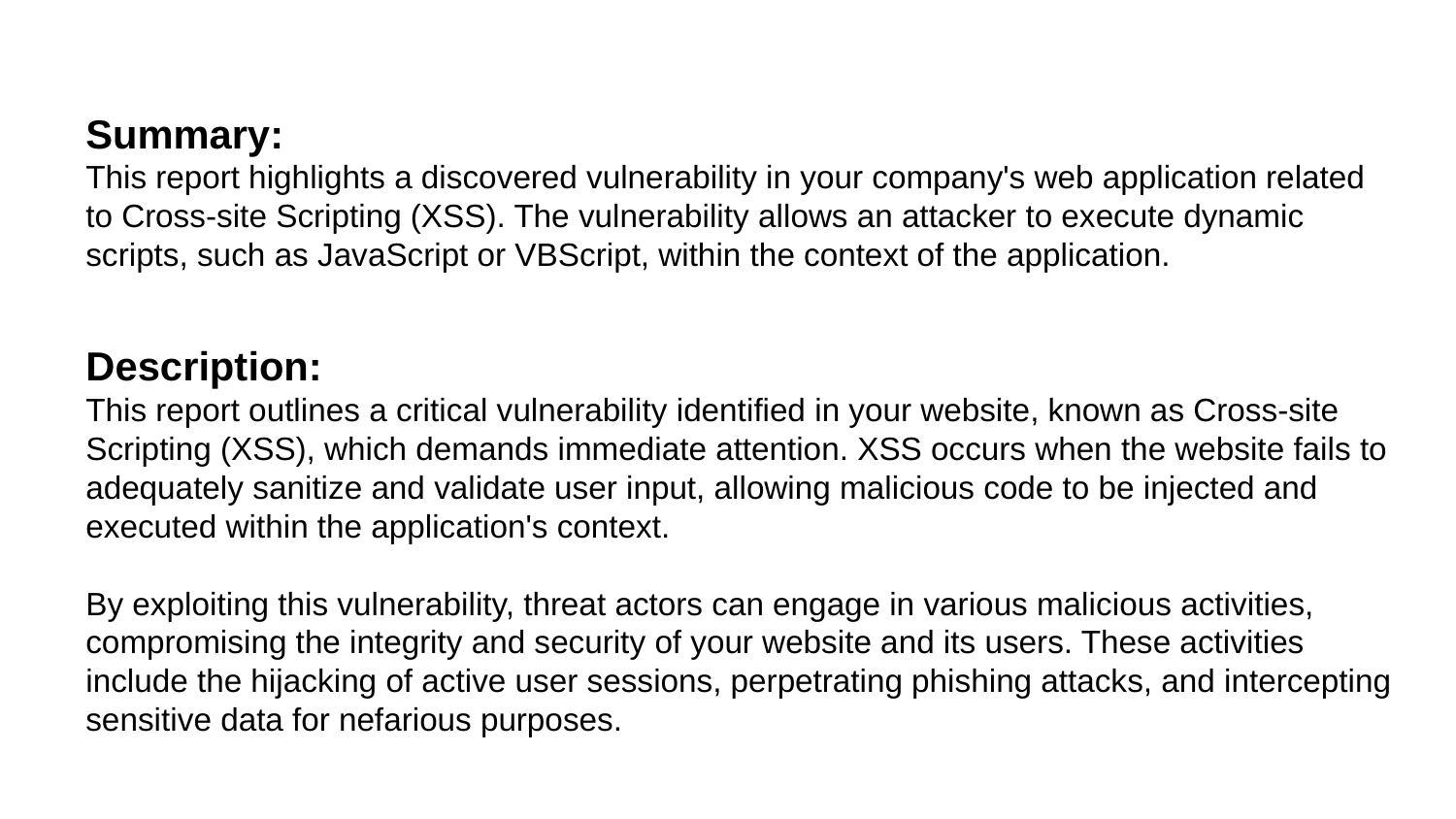

Summary:
This report highlights a discovered vulnerability in your company's web application related to Cross-site Scripting (XSS). The vulnerability allows an attacker to execute dynamic scripts, such as JavaScript or VBScript, within the context of the application.

Description:
This report outlines a critical vulnerability identified in your website, known as Cross-site Scripting (XSS), which demands immediate attention. XSS occurs when the website fails to adequately sanitize and validate user input, allowing malicious code to be injected and executed within the application's context.

By exploiting this vulnerability, threat actors can engage in various malicious activities, compromising the integrity and security of your website and its users. These activities include the hijacking of active user sessions, perpetrating phishing attacks, and intercepting sensitive data for nefarious purposes.